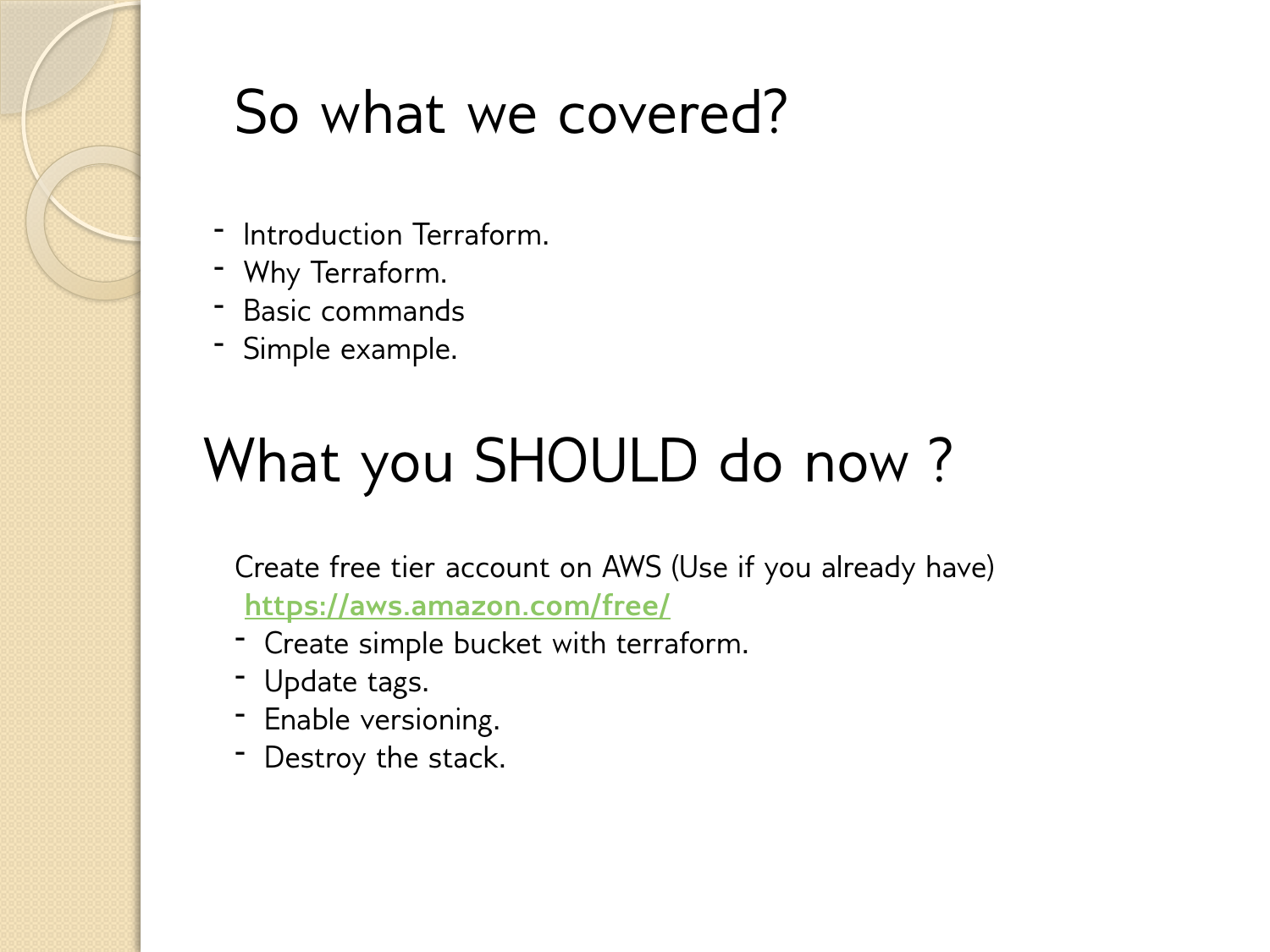

So what we covered?

  Introduction Terraform.
  Why Terraform.
  Basic commands
  Simple example.
What you SHOULD do now ?
Create free tier account on AWS (Use if you already have)
 https://aws.amazon.com/free/
  Create simple bucket with terraform.
  Update tags.
  Enable versioning.
  Destroy the stack.